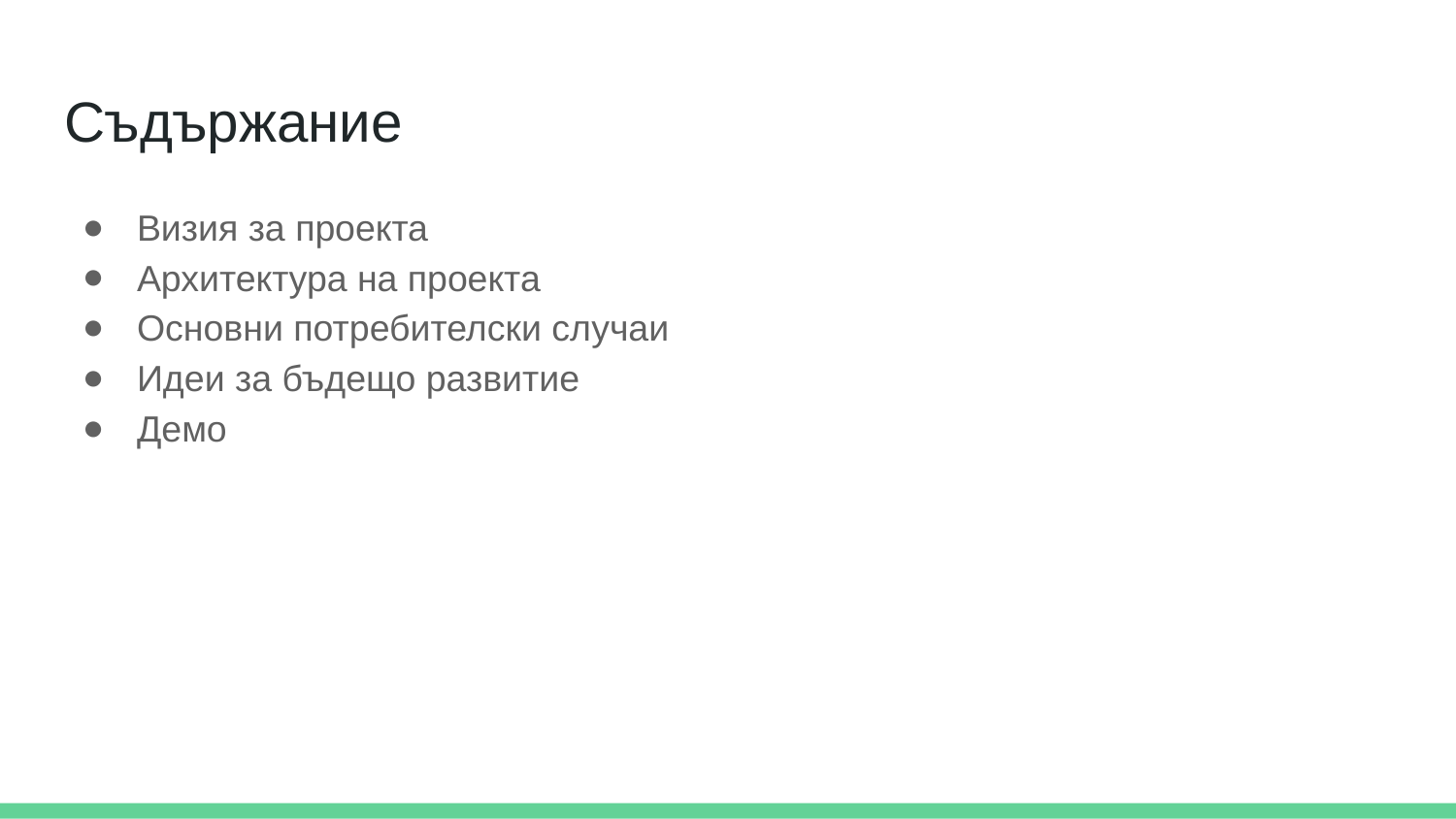

# Съдържание
Визия за проекта
Архитектура на проекта
Основни потребителски случаи
Идеи за бъдещо развитие
Демо